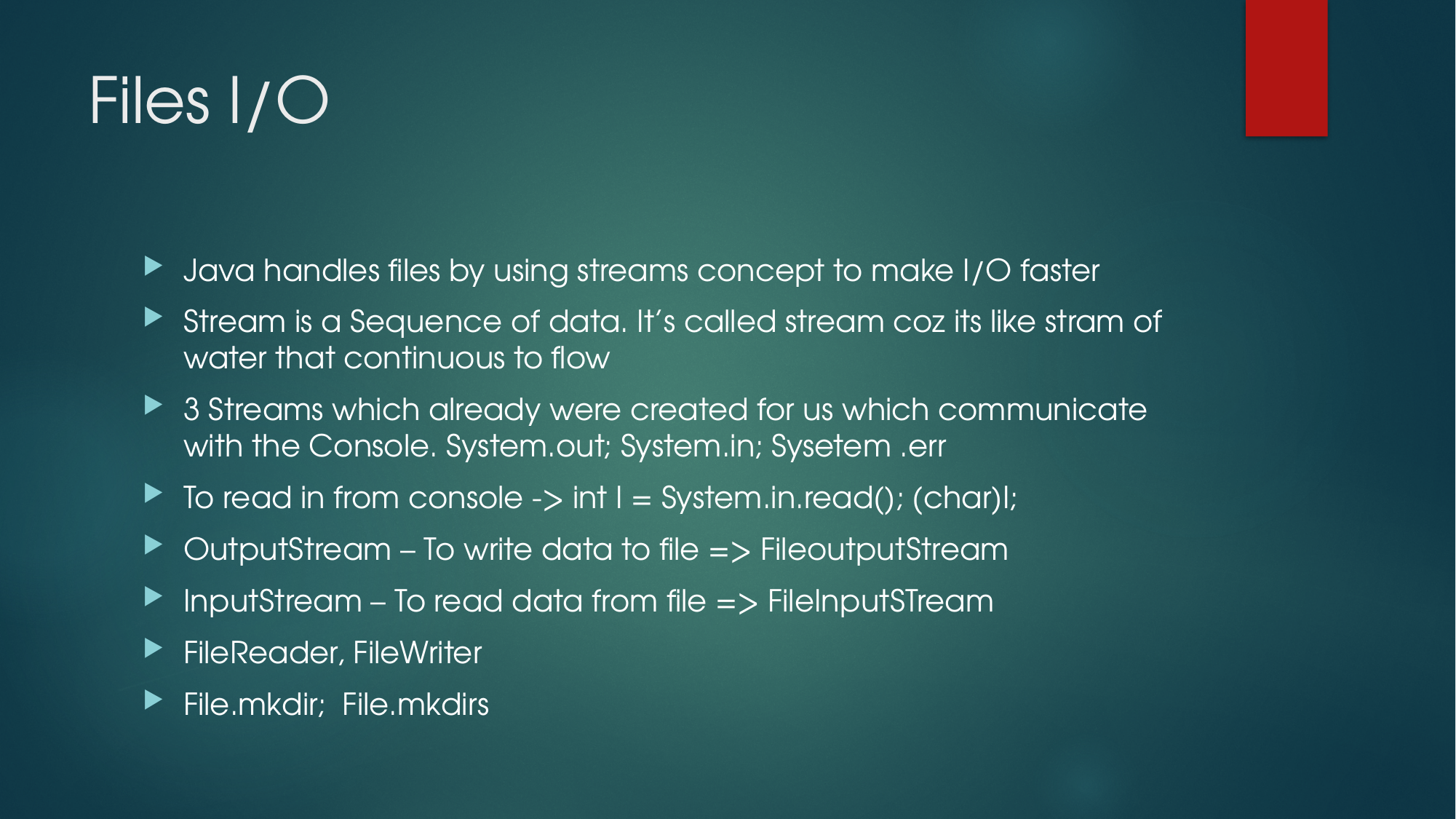

# Files I/O
Java handles files by using streams concept to make I/O faster
Stream is a Sequence of data. It’s called stream coz its like stram of water that continuous to flow
3 Streams which already were created for us which communicate with the Console. System.out; System.in; Sysetem .err
To read in from console -> int I = System.in.read(); (char)I;
OutputStream – To write data to file => FileoutputStream
InputStream – To read data from file => FileInputSTream
FileReader, FileWriter
File.mkdir;  File.mkdirs